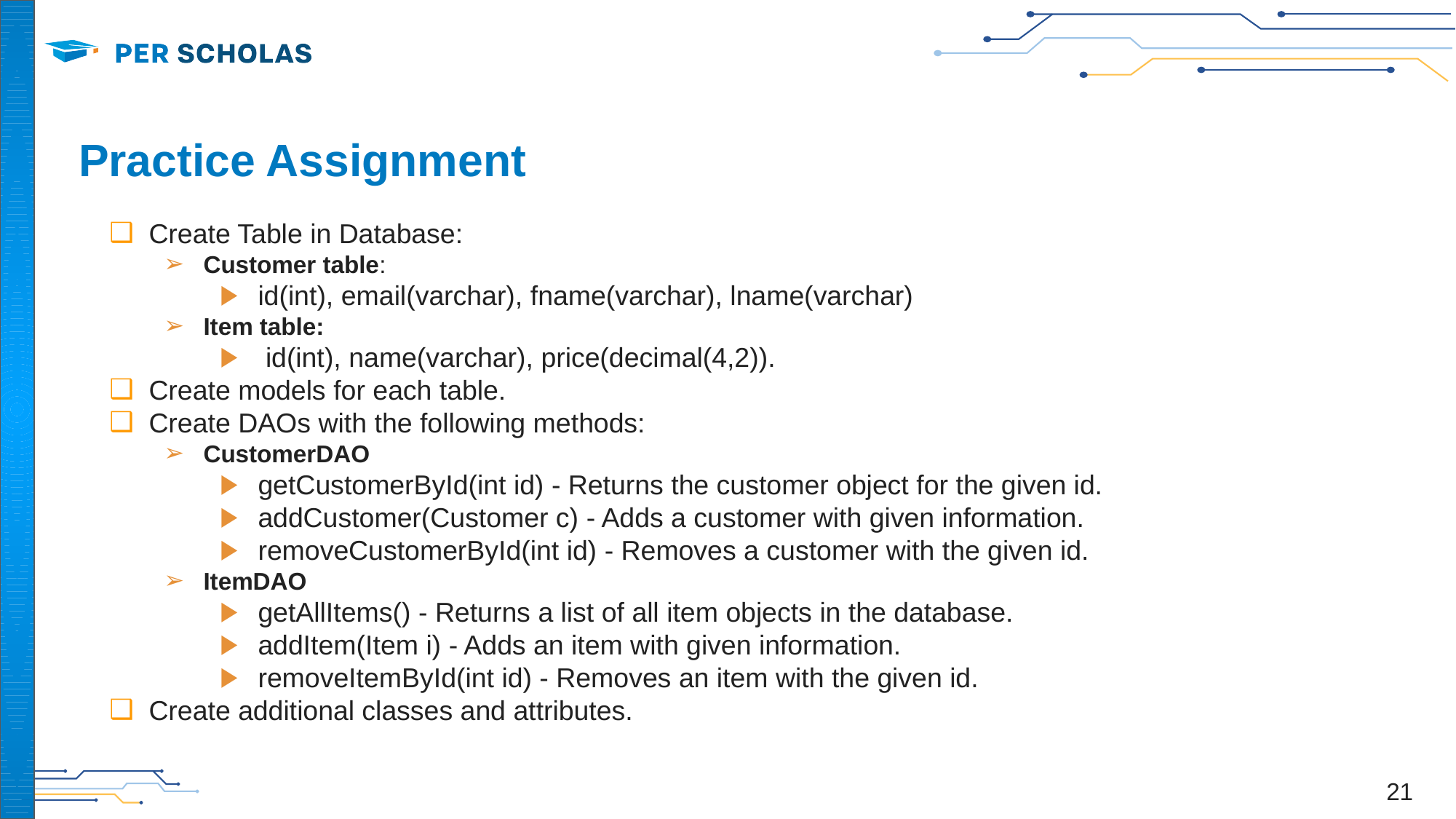

# Practice Assignment
Create Table in Database:
Customer table:
id(int), email(varchar), fname(varchar), lname(varchar)
Item table:
 id(int), name(varchar), price(decimal(4,2)).
Create models for each table.
Create DAOs with the following methods:
CustomerDAO
getCustomerById(int id) - Returns the customer object for the given id.
addCustomer(Customer c) - Adds a customer with given information.
removeCustomerById(int id) - Removes a customer with the given id.
ItemDAO
getAllItems() - Returns a list of all item objects in the database.
addItem(Item i) - Adds an item with given information.
removeItemById(int id) - Removes an item with the given id.
Create additional classes and attributes.
21